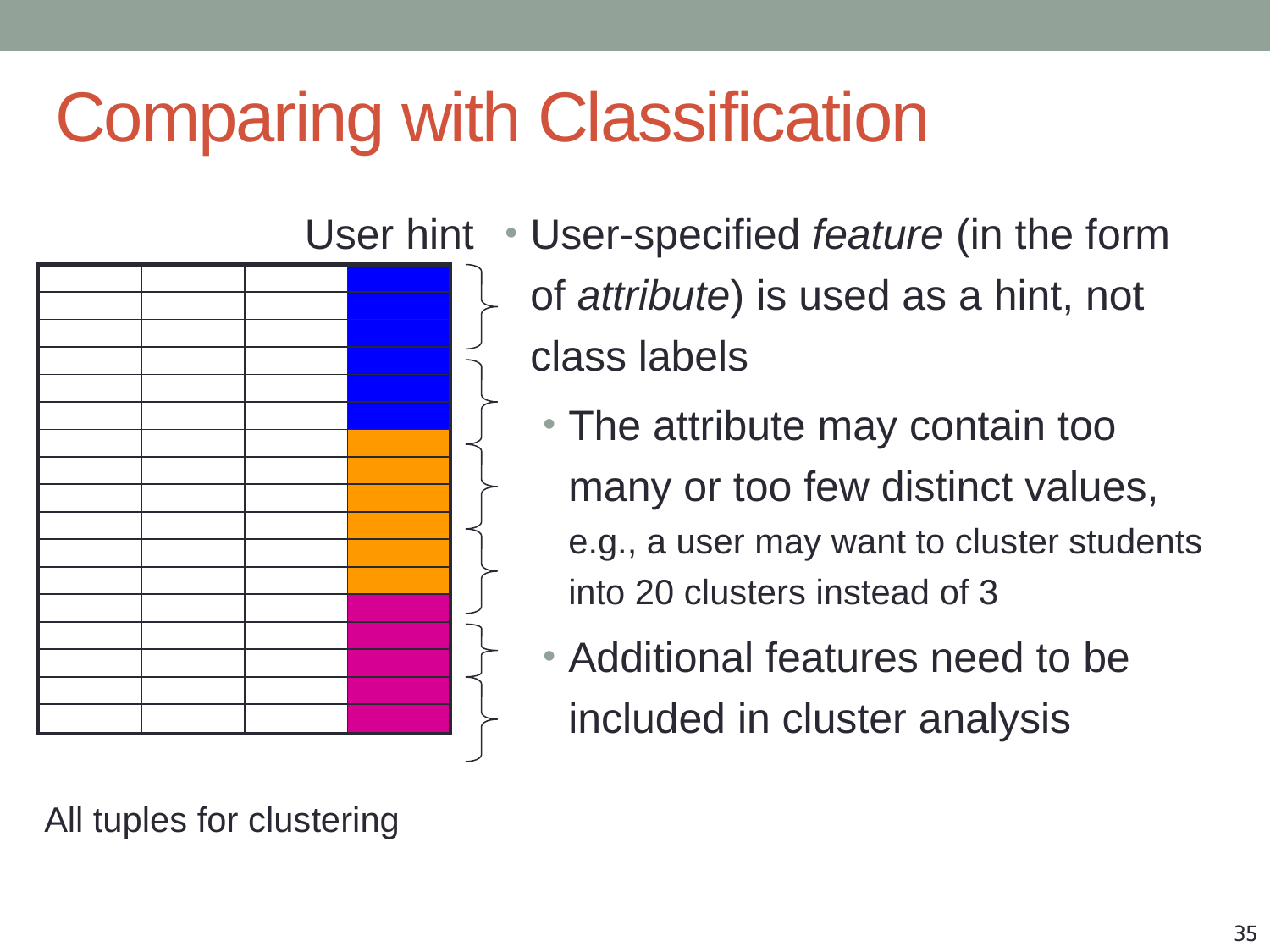

Comparing with Classification
User-specified feature (in the form of attribute) is used as a hint, not class labels
The attribute may contain too many or too few distinct values, e.g., a user may want to cluster students into 20 clusters instead of 3
Additional features need to be included in cluster analysis
User hint
|  |  |  |  |
| --- | --- | --- | --- |
|  |  |  |  |
|  |  |  |  |
|  |  |  |  |
|  |  |  |  |
|  |  |  |  |
|  |  |  |  |
|  |  |  |  |
|  |  |  |  |
|  |  |  |  |
|  |  |  |  |
|  |  |  |  |
|  |  |  |  |
|  |  |  |  |
|  |  |  |  |
|  |  |  |  |
|  |  |  |  |

All tuples for clustering
35